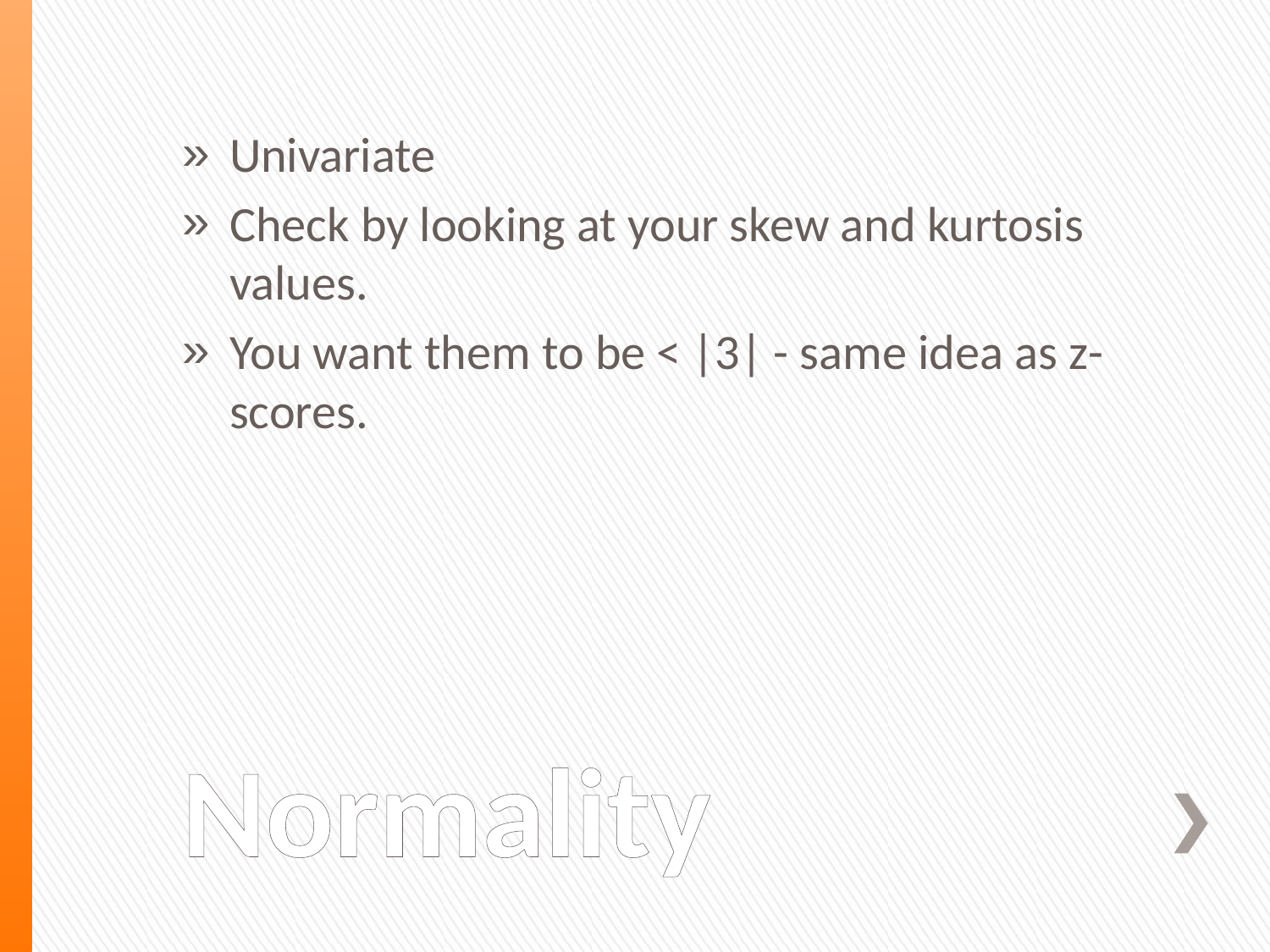

Univariate
Check by looking at your skew and kurtosis values.
You want them to be < |3| - same idea as z-scores.

# Normality